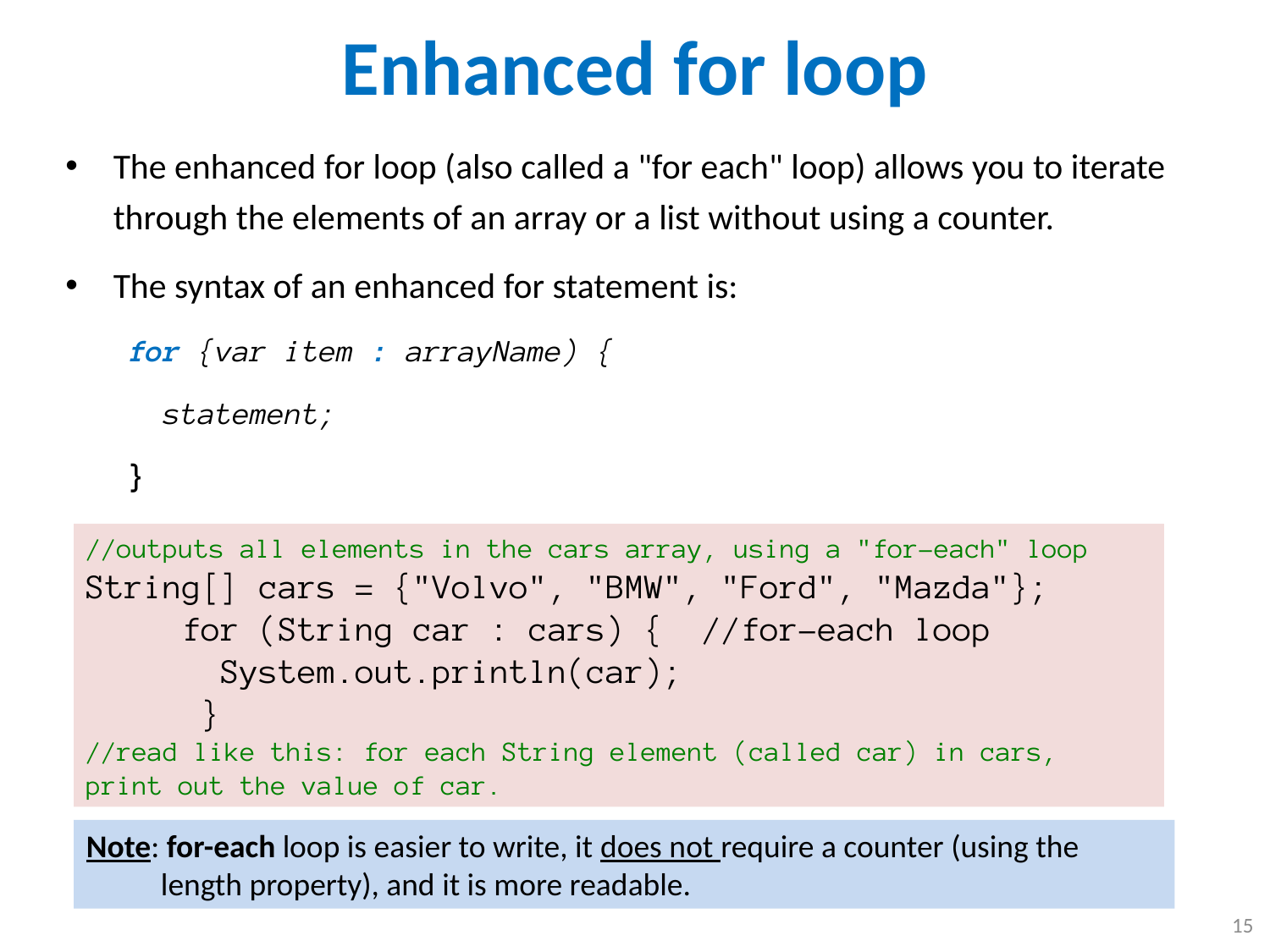

# Enhanced for loop
The enhanced for loop (also called a "for each" loop) allows you to iterate through the elements of an array or a list without using a counter.
The syntax of an enhanced for statement is:
for {var item : arrayName) {
  statement;
}

//outputs all elements in the cars array, using a "for-each" loop
String[] cars = {"Volvo", "BMW", "Ford", "Mazda"};
     for (String car : cars) {  //for-each loop
       System.out.println(car);
      }
//read like this: for each String element (called car) in cars, print out the value of car.
Note: for-each loop is easier to write, it does not require a counter (using the length property), and it is more readable.
15